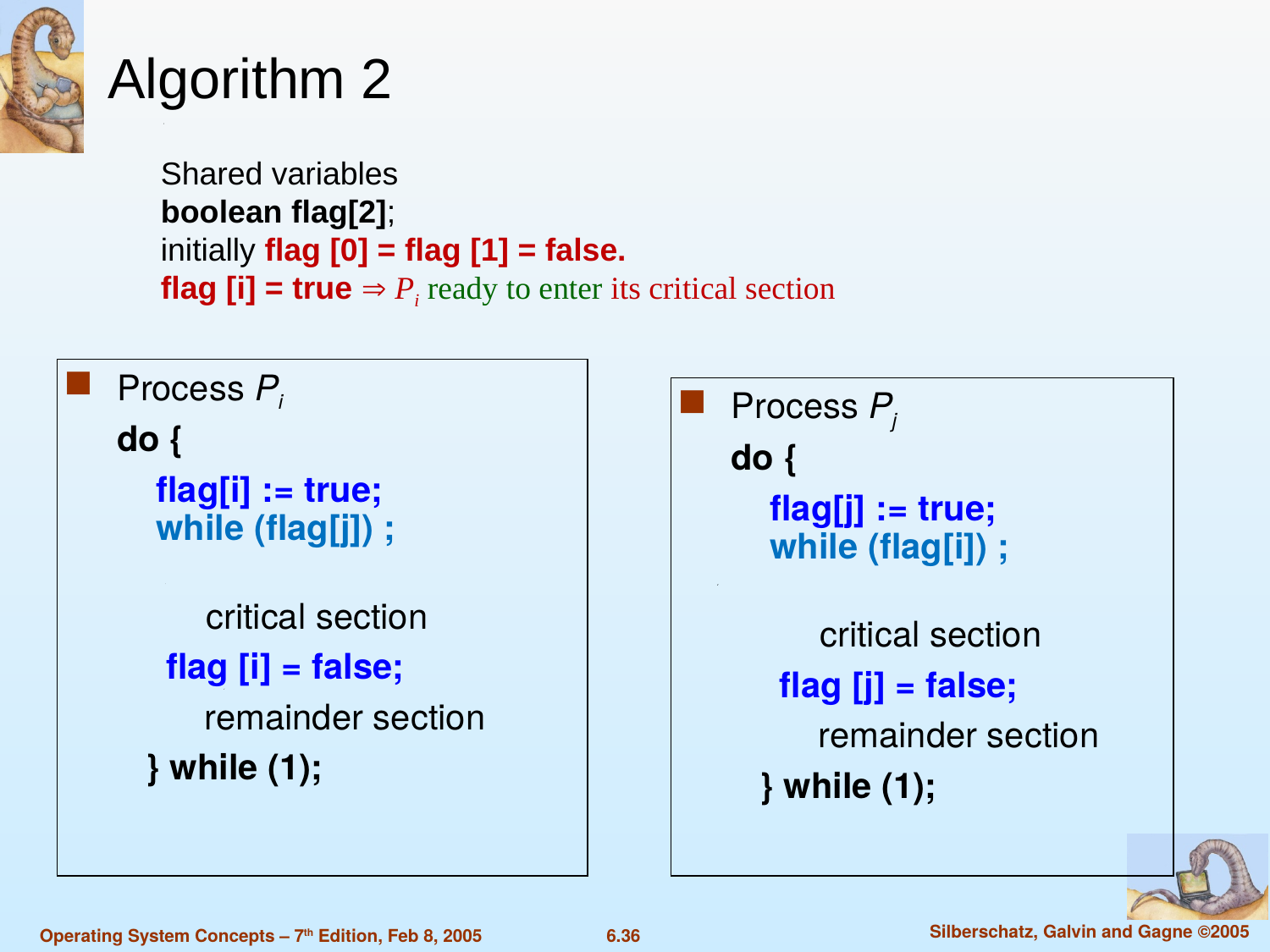

Algorithm 2
Shared variables
boolean flag[2];
initially flag [0] = flag [1] = false.
flag [i] = true ⇒ Pi ready to enter its critical section
Process Pi
	do {
	    flag[i] := true;
    while (flag[j]) ;
              critical section
	     flag [i] = false;
	         remainder section
	   } while (1);
Process Pj
	do {
	    flag[j] := true;
    while (flag[i]) ;
              critical section
	     flag [j] = false;
	         remainder section
	   } while (1);